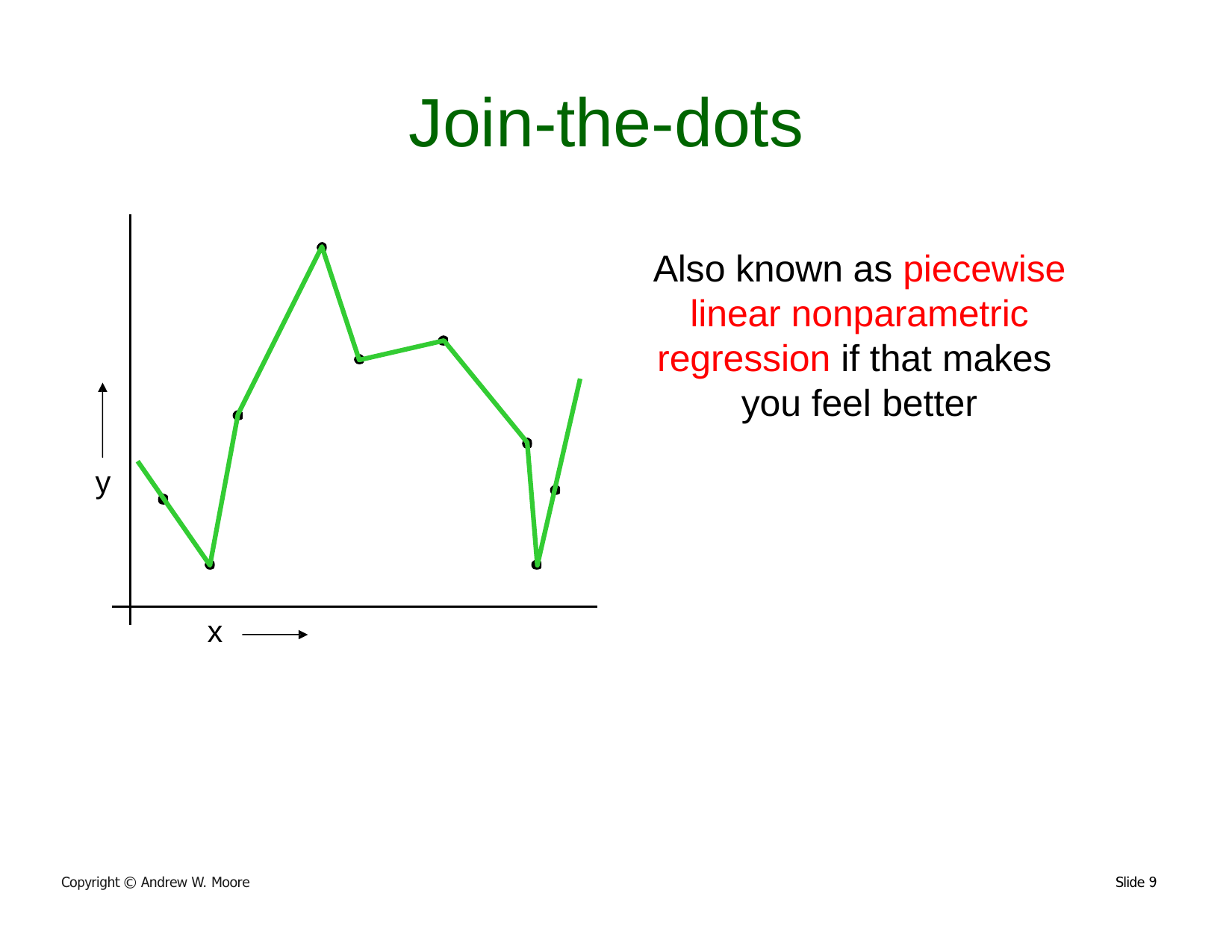

# Join-the-dots

Also known as piecewise  linear nonparametric  regression if that makes  you feel better

y

x

Copyright © Andrew W. Moore
Slide 9